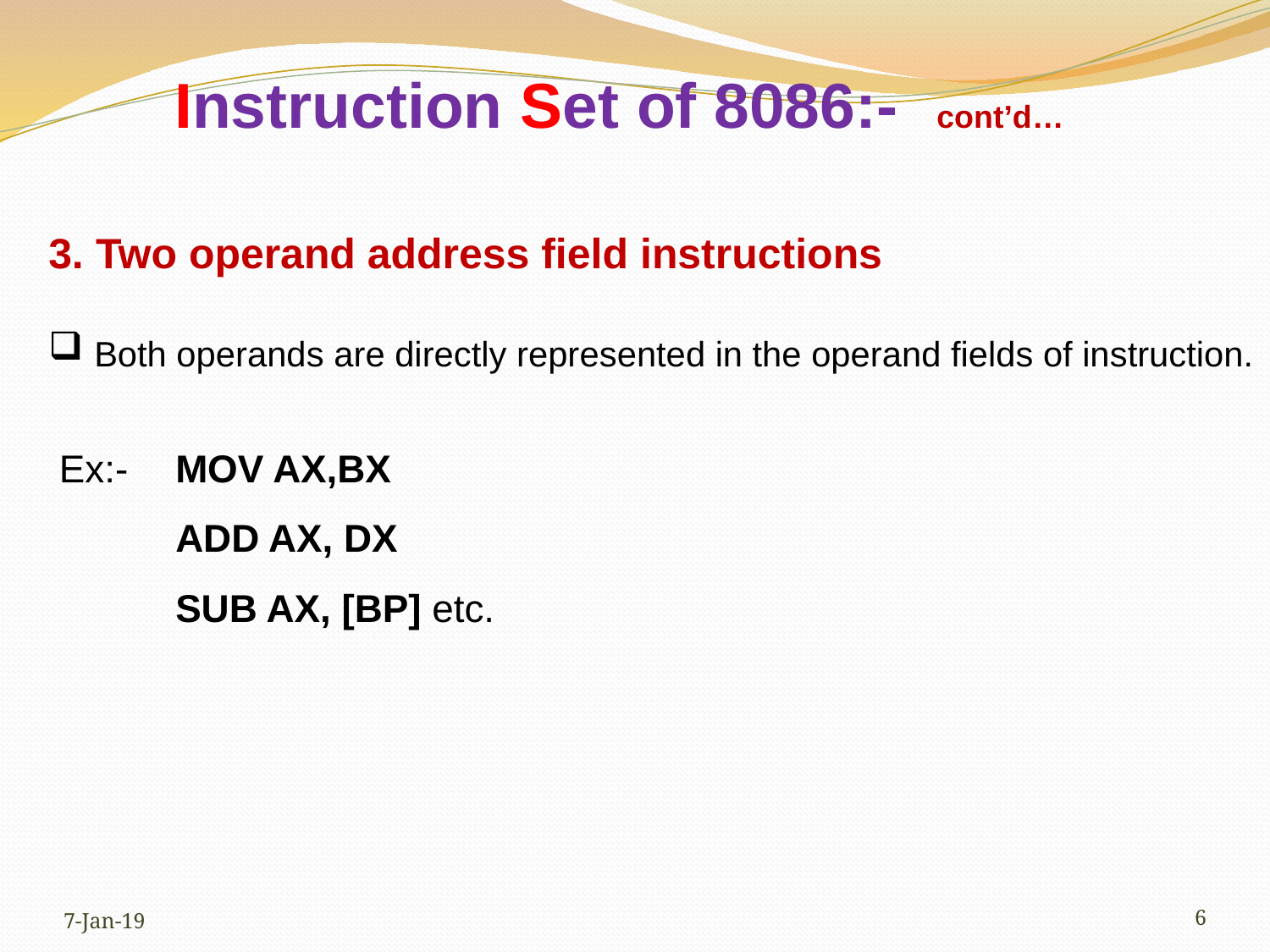

Instruction Set of 8086:-  	cont’d…
3. Two operand address field instructions

 Both operands are directly represented in the operand fields of instruction.

 Ex:- 	MOV AX,BX
	ADD AX, DX
	SUB AX, [BP] etc.

7-Jan-19
6